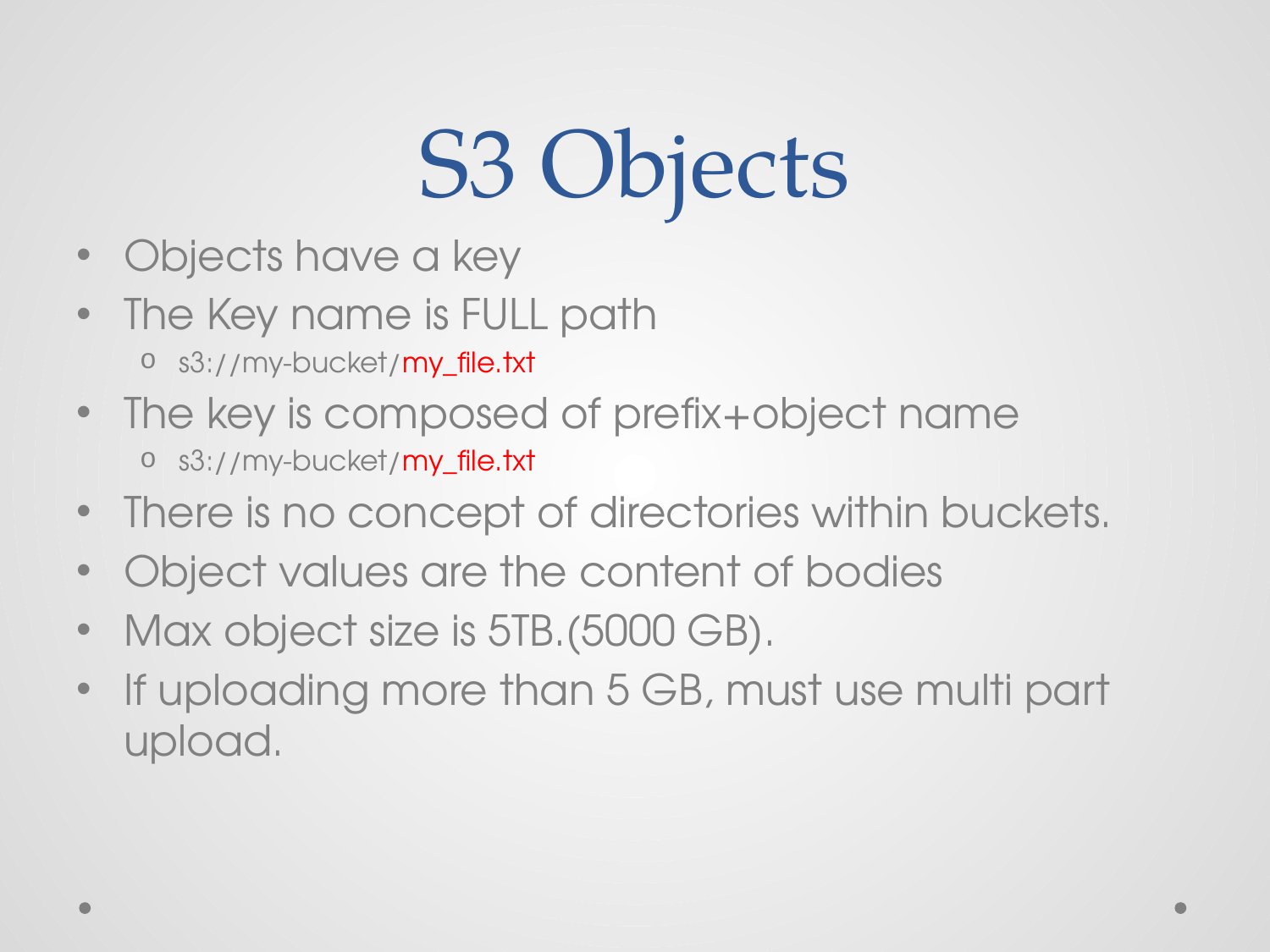

# S3 Objects
Objects have a key
The Key name is FULL path
s3://my-bucket/my_file.txt
The key is composed of prefix+object name
s3://my-bucket/my_file.txt
There is no concept of directories within buckets.
Object values are the content of bodies
Max object size is 5TB.(5000 GB).
If uploading more than 5 GB, must use multi part upload.